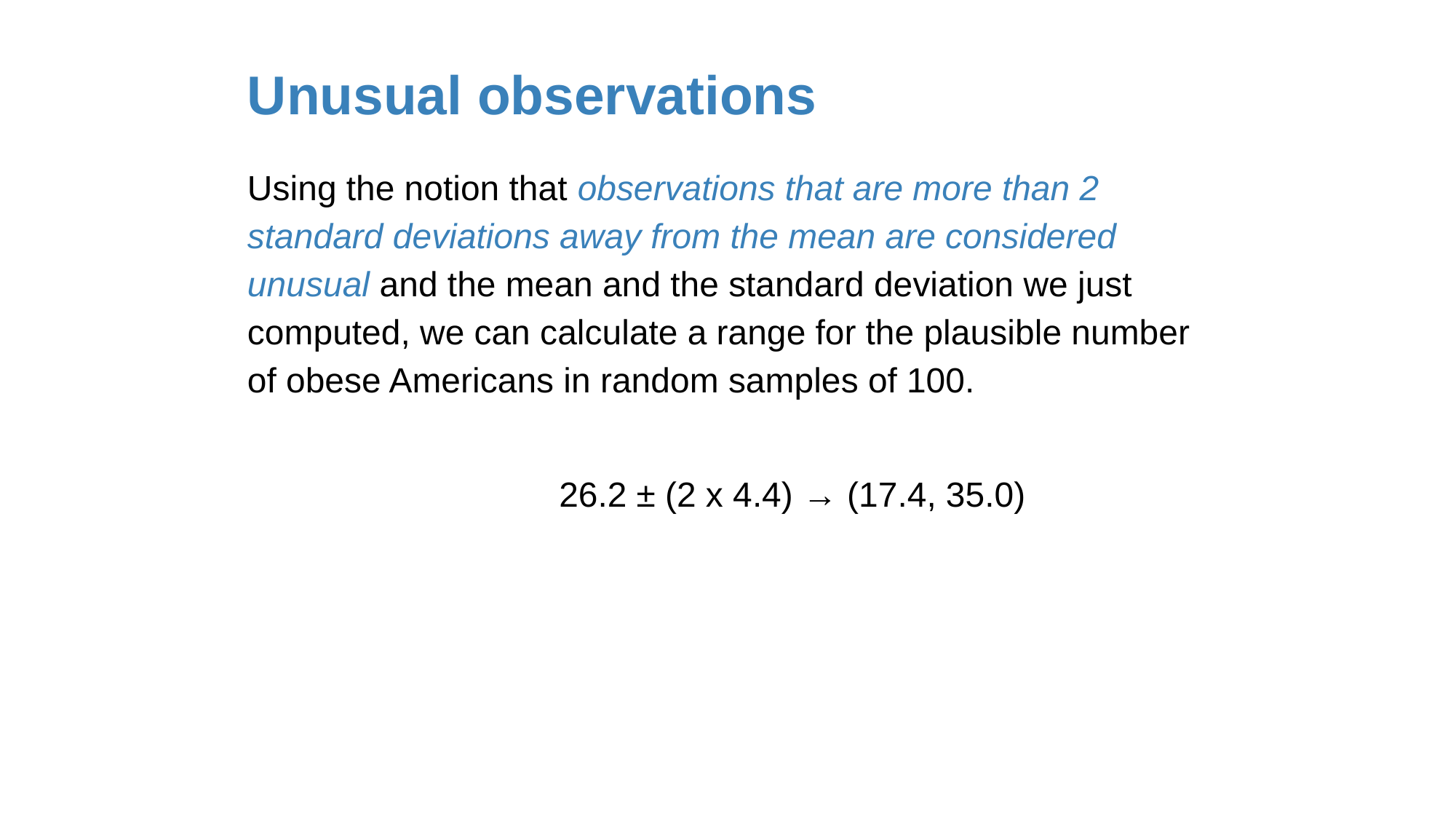

# Unusual observations
Using the notion that observations that are more than 2 standard deviations away from the mean are considered unusual and the mean and the standard deviation we just computed, we can calculate a range for the plausible number of obese Americans in random samples of 100.

	                     26.2 ± (2 x 4.4) → (17.4, 35.0)